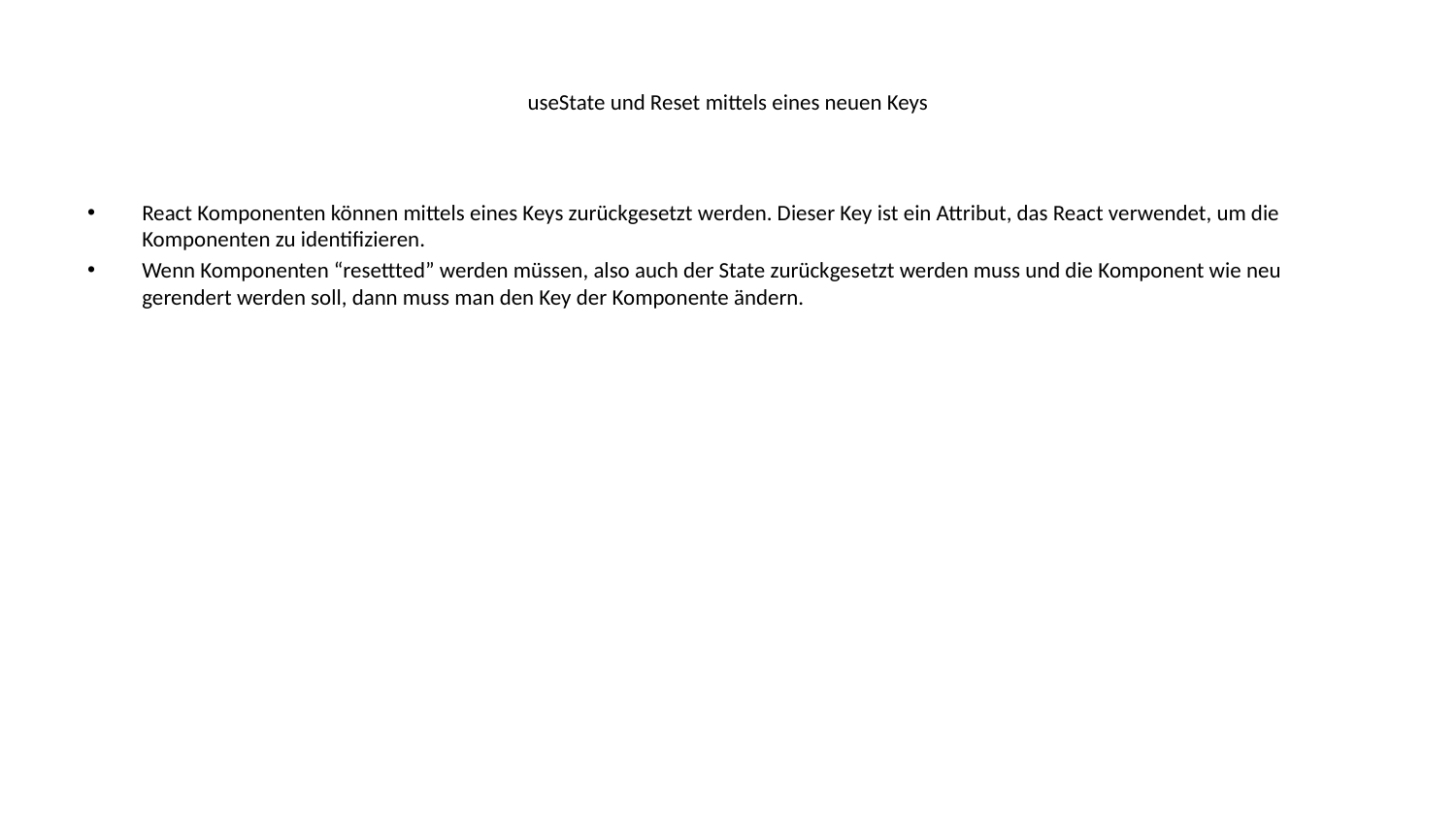

# useState und Reset mittels eines neuen Keys
React Komponenten können mittels eines Keys zurückgesetzt werden. Dieser Key ist ein Attribut, das React verwendet, um die Komponenten zu identifizieren.
Wenn Komponenten “resettted” werden müssen, also auch der State zurückgesetzt werden muss und die Komponent wie neu gerendert werden soll, dann muss man den Key der Komponente ändern.